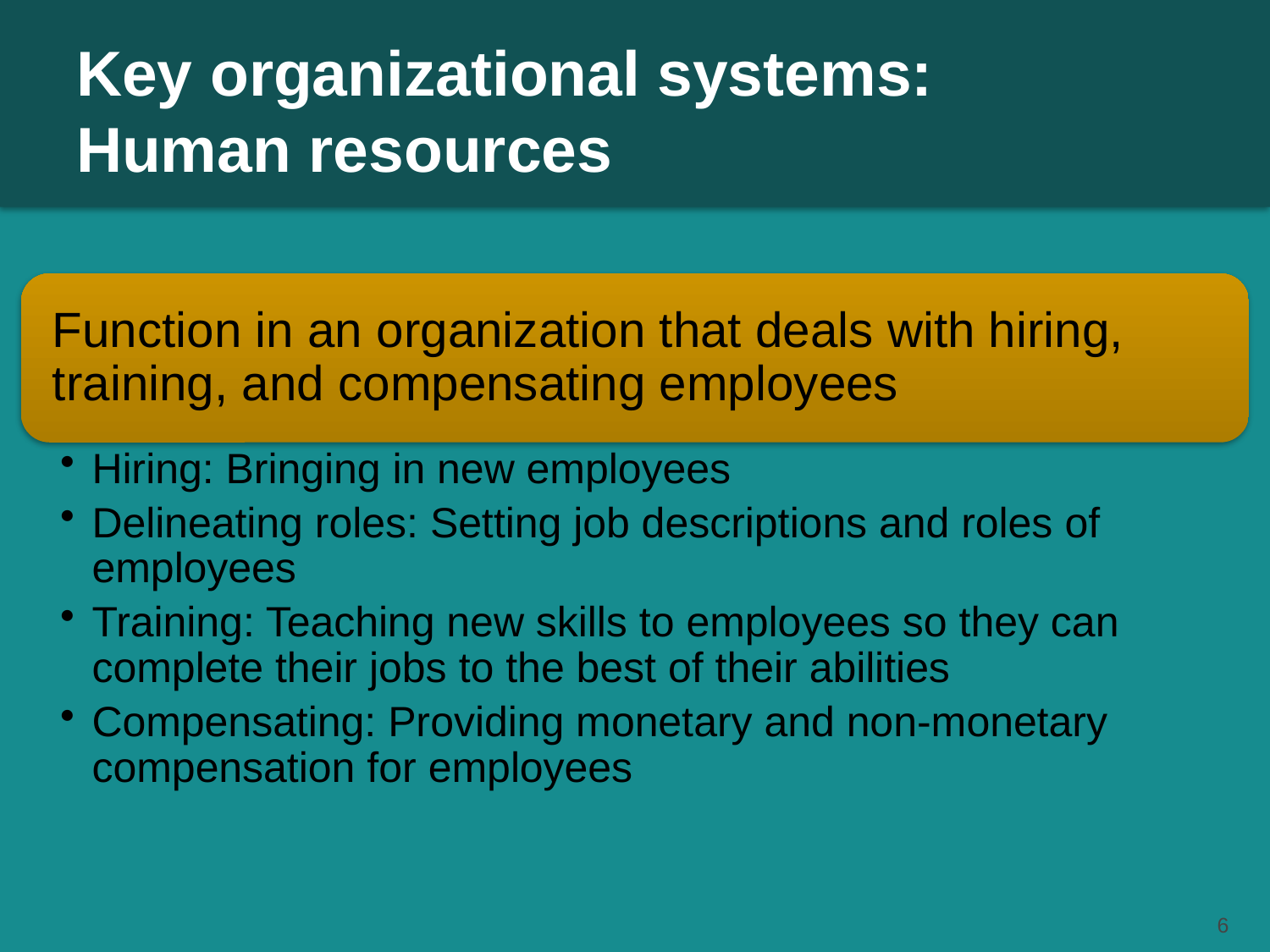

# Key organizational systems: Human resources
Function in an organization that deals with hiring, training, and compensating employees
Hiring: Bringing in new employees
Delineating roles: Setting job descriptions and roles of employees
Training: Teaching new skills to employees so they can complete their jobs to the best of their abilities
Compensating: Providing monetary and non-monetary compensation for employees
6